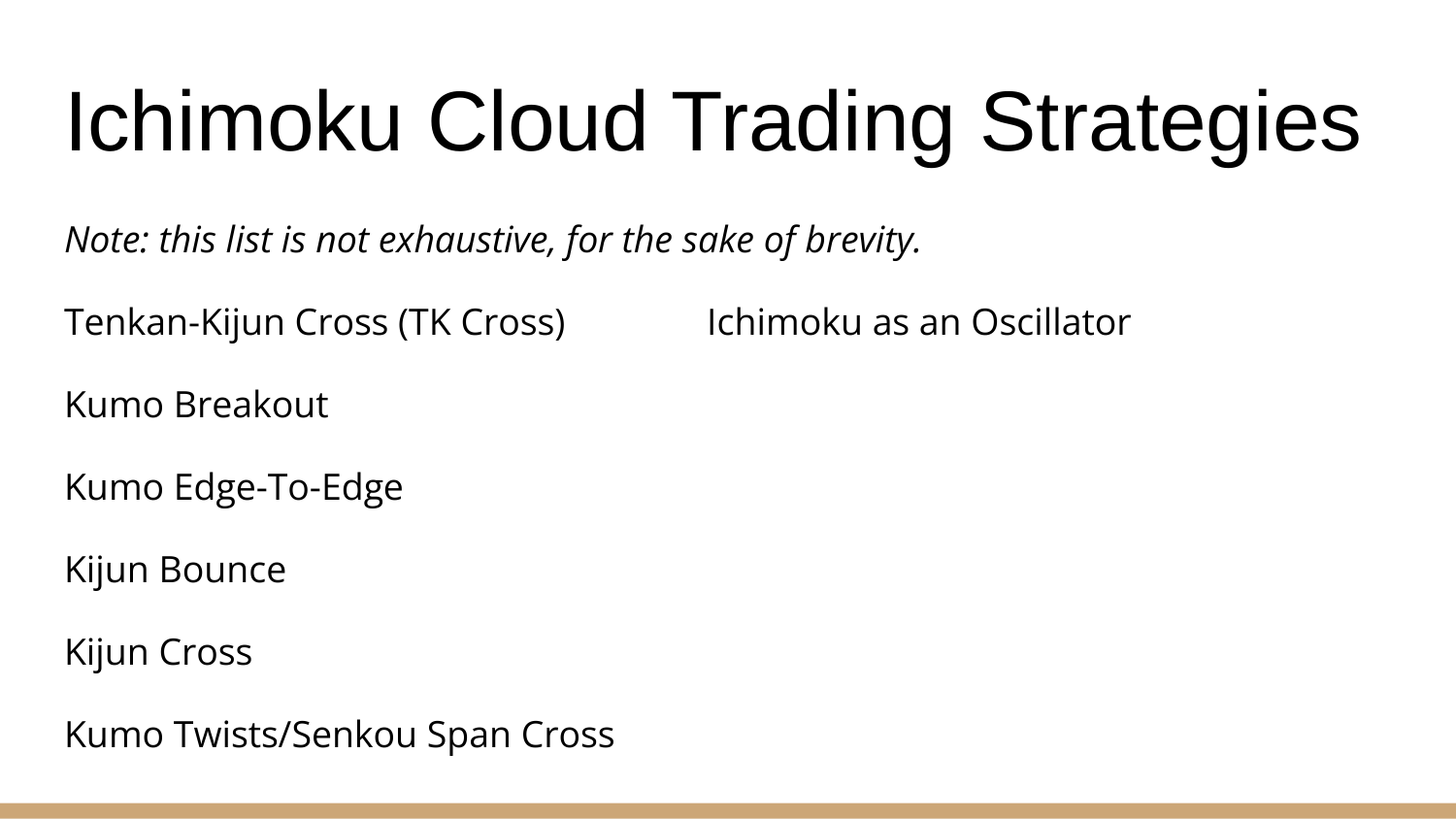

# Ichimoku Cloud Trading Strategies
Note: this list is not exhaustive, for the sake of brevity.
Tenkan-Kijun Cross (TK Cross)               Ichimoku as an Oscillator
Kumo Breakout
Kumo Edge-To-Edge
Kijun Bounce
Kijun Cross
Kumo Twists/Senkou Span Cross